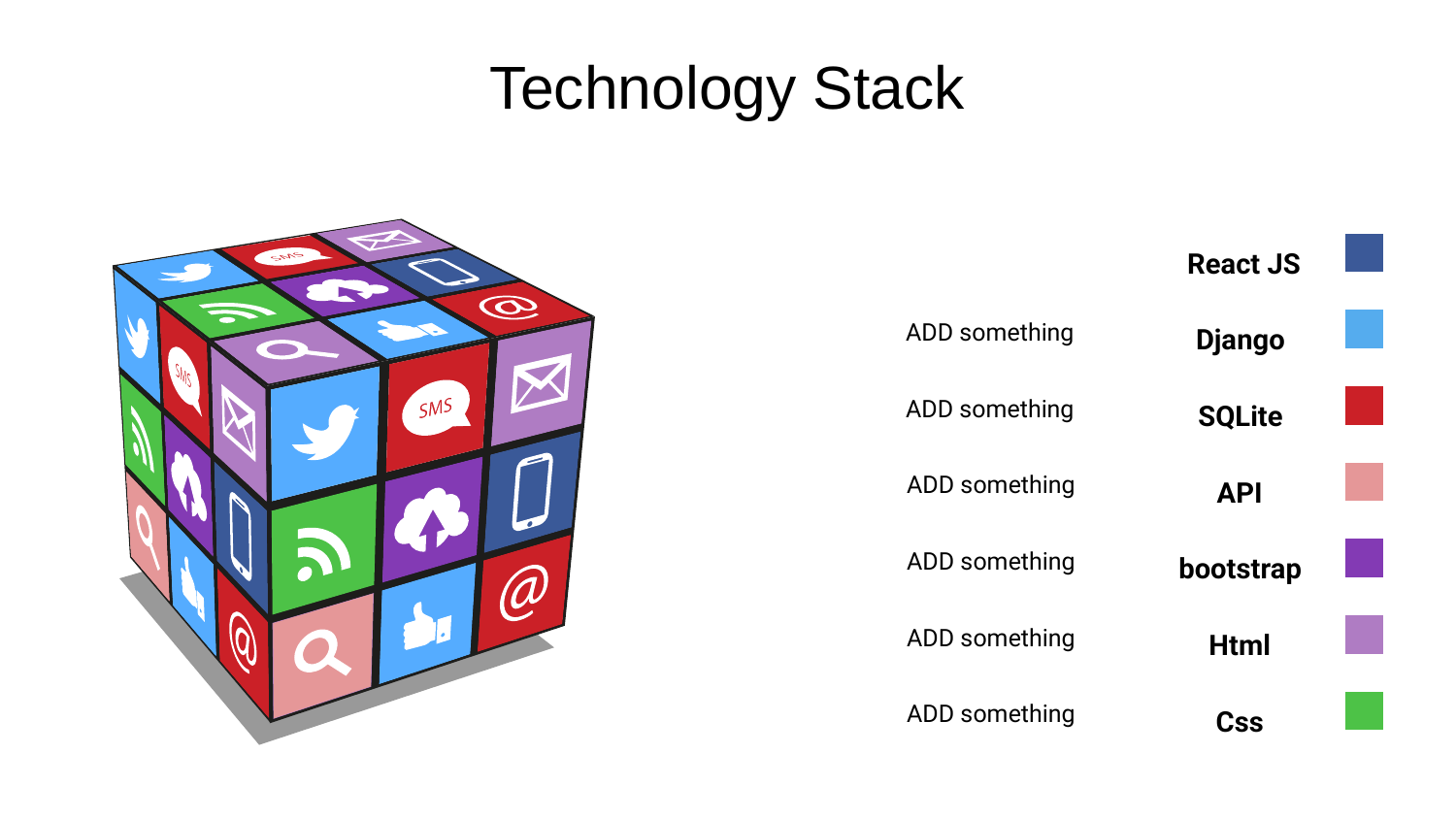

# Technology Stack

React JS

ADD something
Django

ADD something
SQLite

ADD something
API

ADD something
bootstrap

ADD something

Html

ADD something
Css